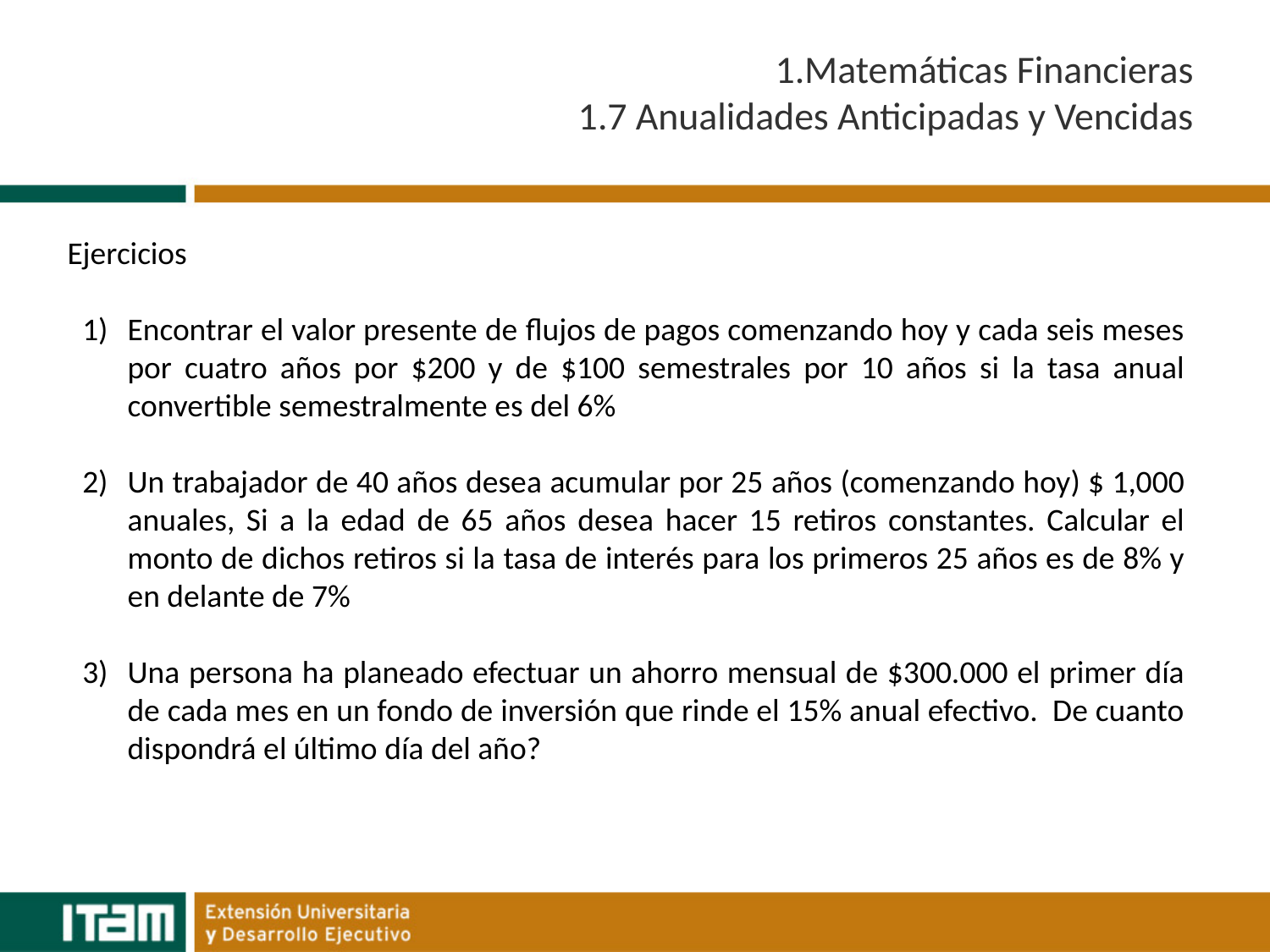

# 1.Matemáticas Financieras 1.7 Anualidades Anticipadas y Vencidas
Ejercicios

Encontrar el valor presente de flujos de pagos comenzando hoy y cada seis meses por cuatro años por $200 y de $100 semestrales por 10 años si la tasa anual convertible semestralmente es del 6%

Un trabajador de 40 años desea acumular por 25 años (comenzando hoy) $ 1,000 anuales, Si a la edad de 65 años desea hacer 15 retiros constantes. Calcular el monto de dichos retiros si la tasa de interés para los primeros 25 años es de 8% y en delante de 7%

Una persona ha planeado efectuar un ahorro mensual de $300.000 el primer día de cada mes en un fondo de inversión que rinde el 15% anual efectivo.  De cuanto dispondrá el último día del año?